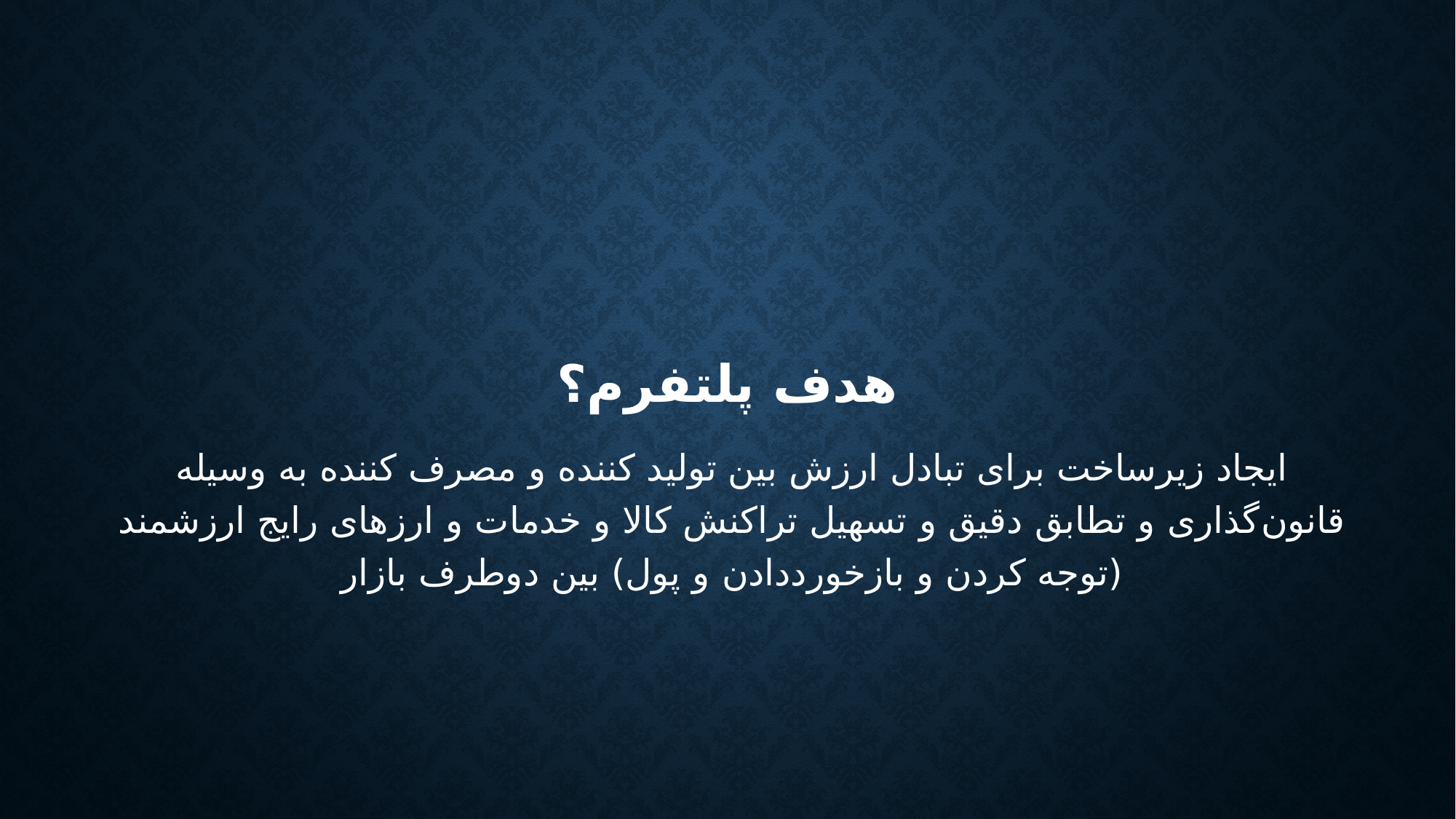

# هدف پلتفرم؟
ایجاد زیرساخت برای تبادل ارزش بین تولید کننده و مصرف کننده به وسیله قانون‌گذاری و تطابق دقیق و تسهیل تراکنش کالا و خدمات و ارزهای رایج ارزشمند (توجه کردن و بازخورددادن و پول) بین دوطرف بازار